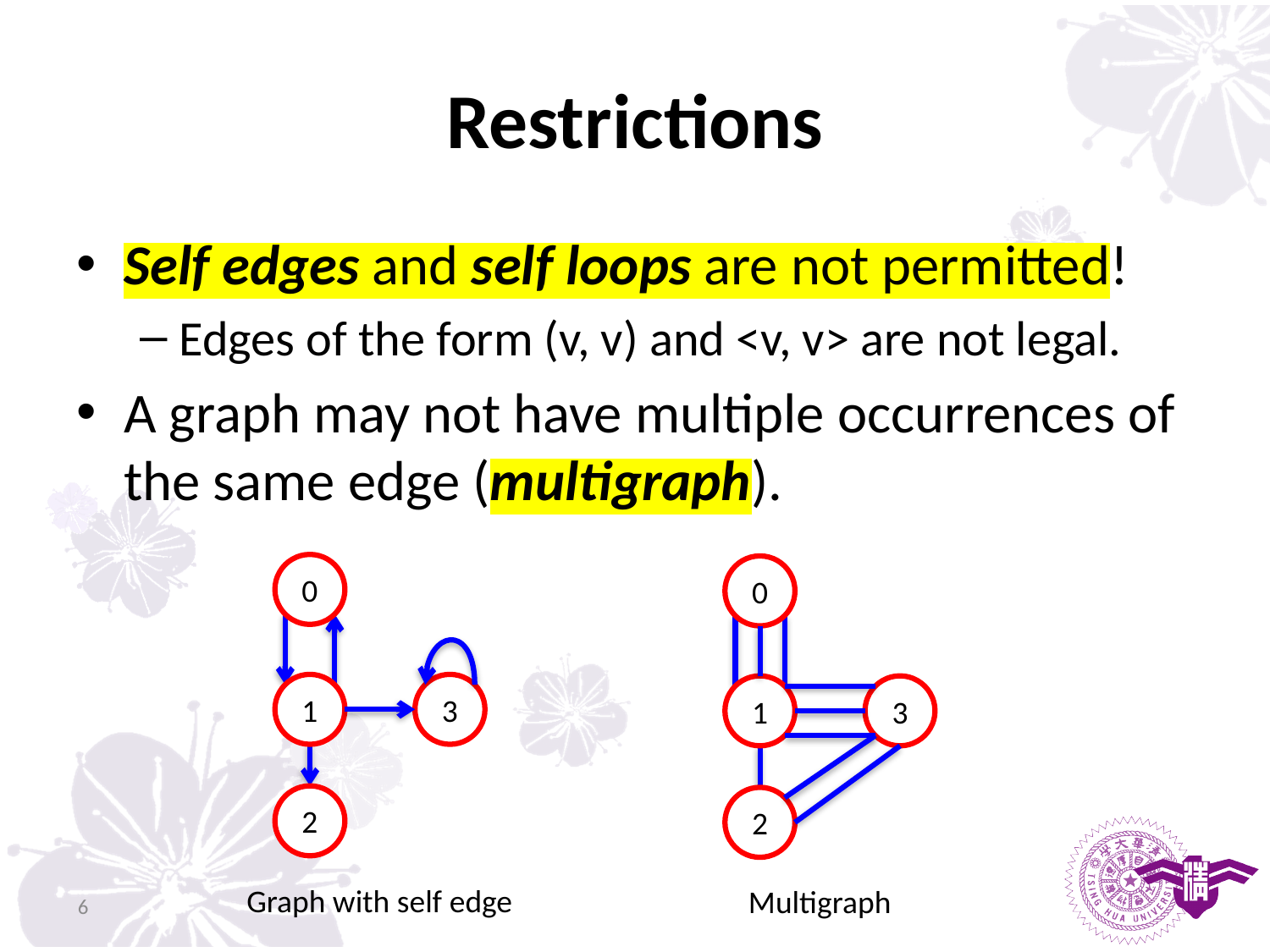

# Restrictions
Self edges and self loops are not permitted!
Edges of the form (v, v) and <v, v> are not legal.
A graph may not have multiple occurrences of the same edge (multigraph).
0
1
2
3
0
1
2
3
Graph with self edge
Multigraph
6